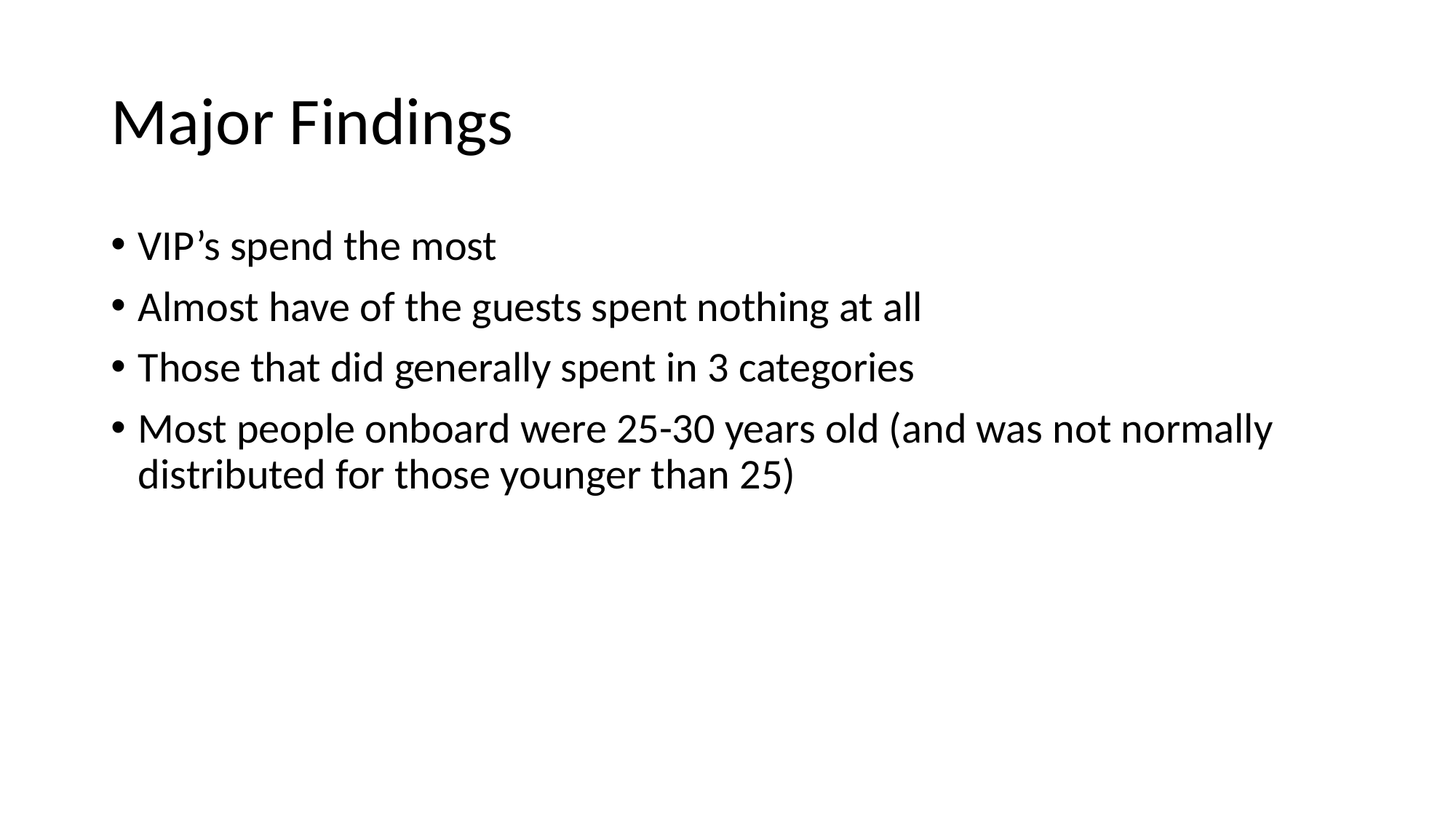

# Major Findings
VIP’s spend the most
Almost have of the guests spent nothing at all
Those that did generally spent in 3 categories
Most people onboard were 25-30 years old (and was not normally distributed for those younger than 25)